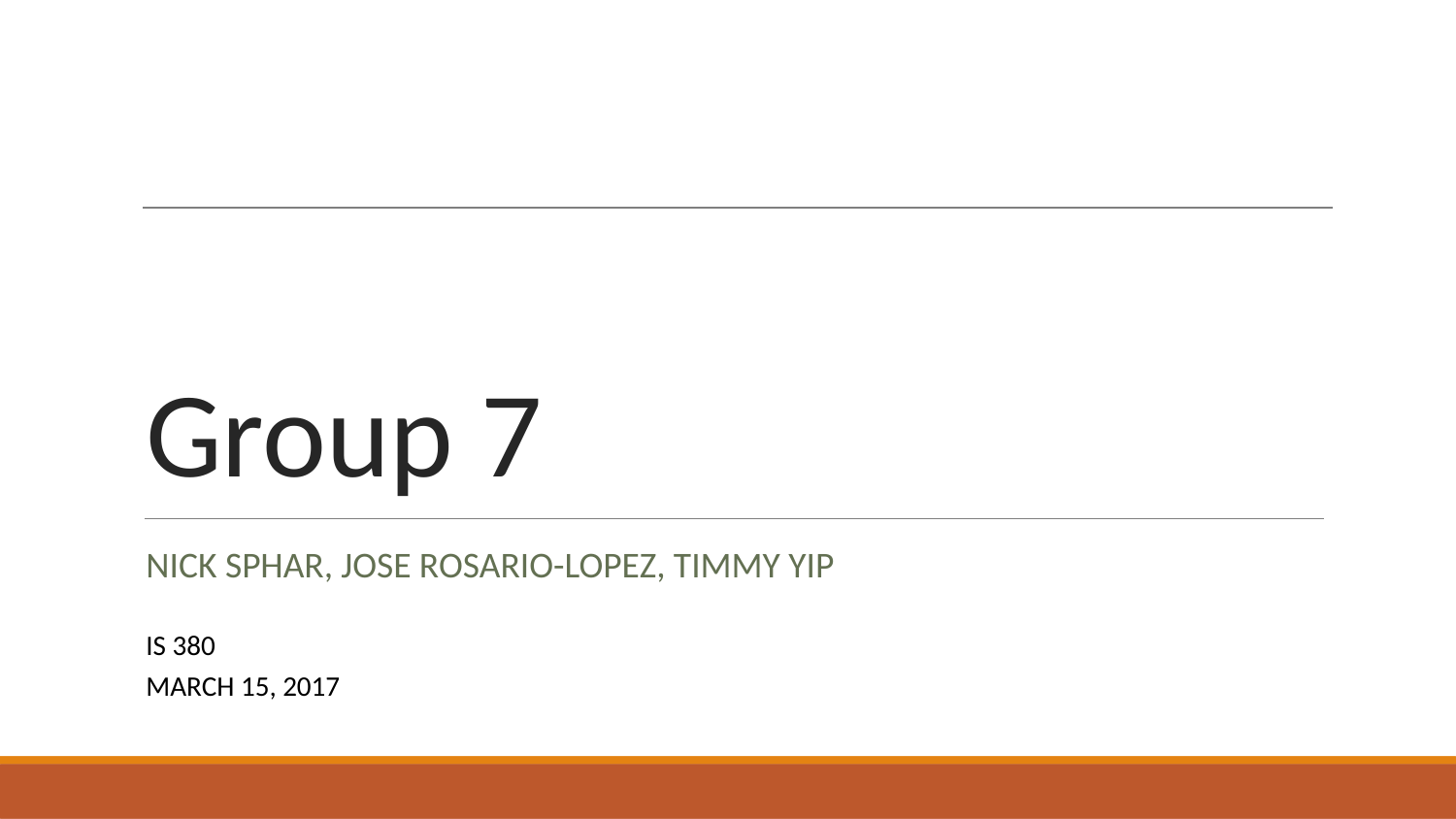

# Group 7
NICK SPHAR, JOSE ROSARIO-LOPEZ, TIMMY YIP

IS 380
MARCH 15, 2017